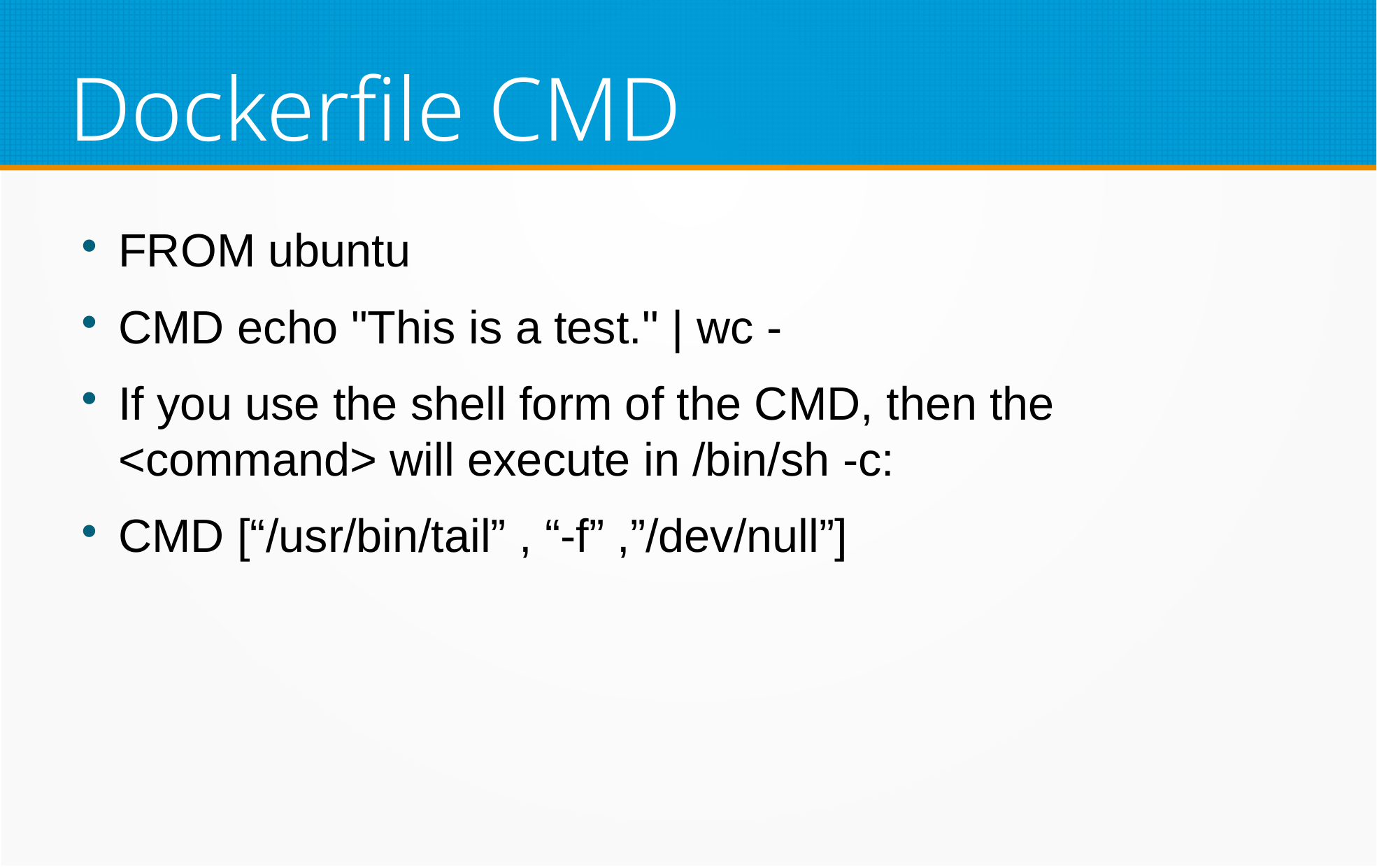

Dockerfile CMD
FROM ubuntu
CMD echo "This is a test." | wc -
If you use the shell form of the CMD, then the <command> will execute in /bin/sh -c:
CMD [“/usr/bin/tail” , “-f” ,”/dev/null”]